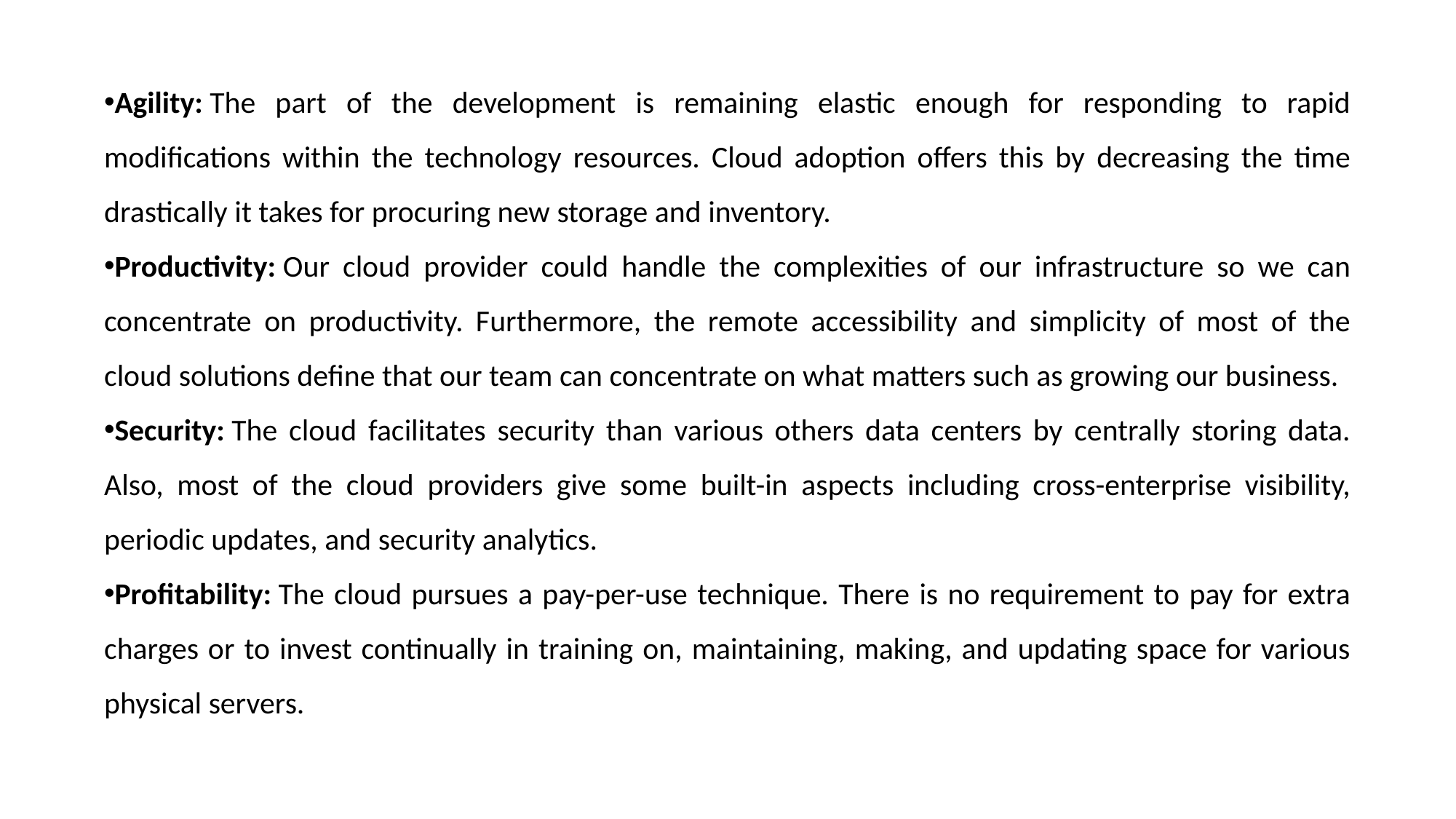

Agility: The part of the development is remaining elastic enough for responding to rapid modifications within the technology resources. Cloud adoption offers this by decreasing the time drastically it takes for procuring new storage and inventory.
Productivity: Our cloud provider could handle the complexities of our infrastructure so we can concentrate on productivity. Furthermore, the remote accessibility and simplicity of most of the cloud solutions define that our team can concentrate on what matters such as growing our business.
Security: The cloud facilitates security than various others data centers by centrally storing data. Also, most of the cloud providers give some built-in aspects including cross-enterprise visibility, periodic updates, and security analytics.
Profitability: The cloud pursues a pay-per-use technique. There is no requirement to pay for extra charges or to invest continually in training on, maintaining, making, and updating space for various physical servers.